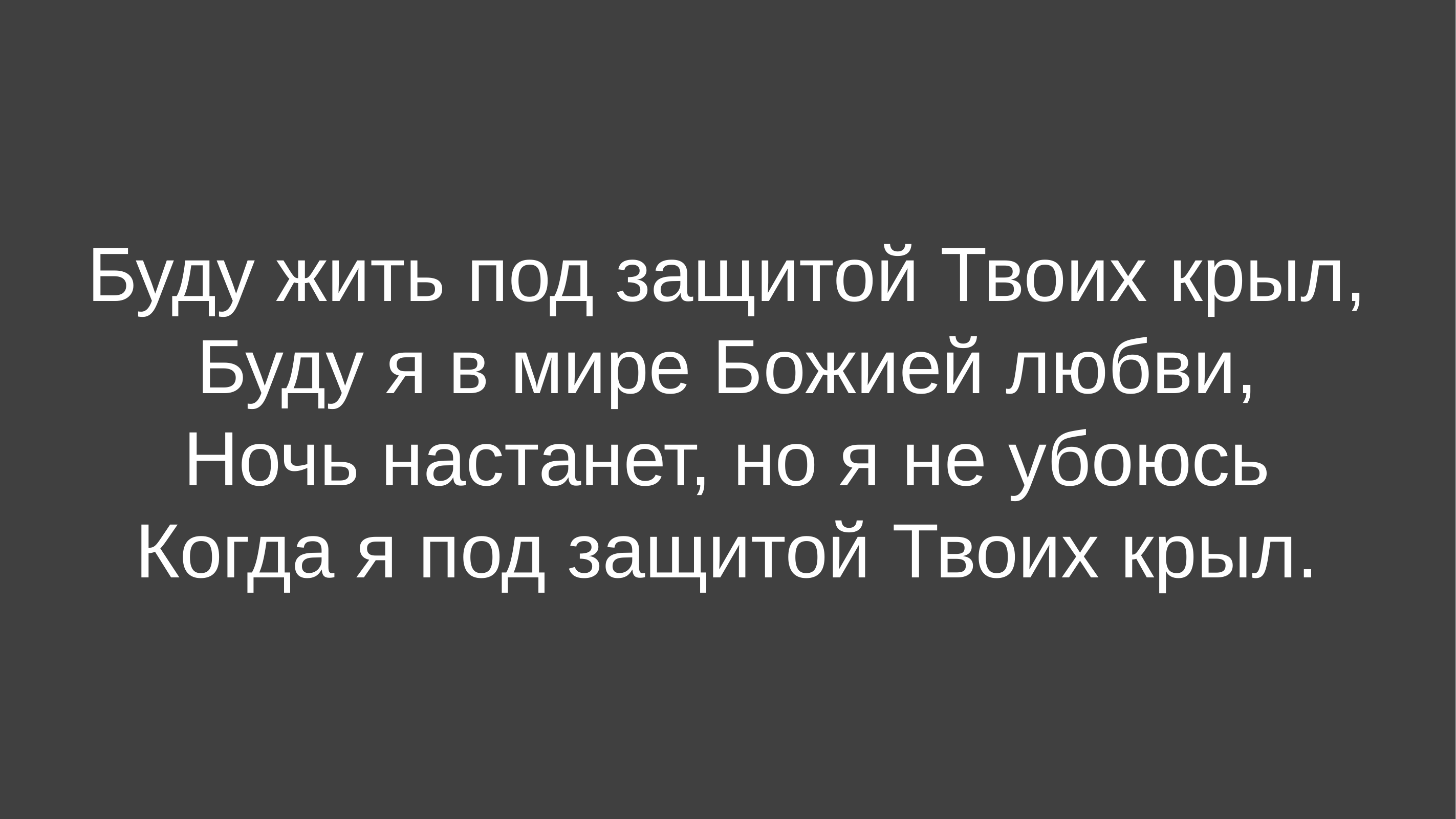

Буду жить под защитой Твоих крыл,
Буду я в мире Божией любви,
Ночь настанет, но я не убоюсь
Когда я под защитой Твоих крыл.